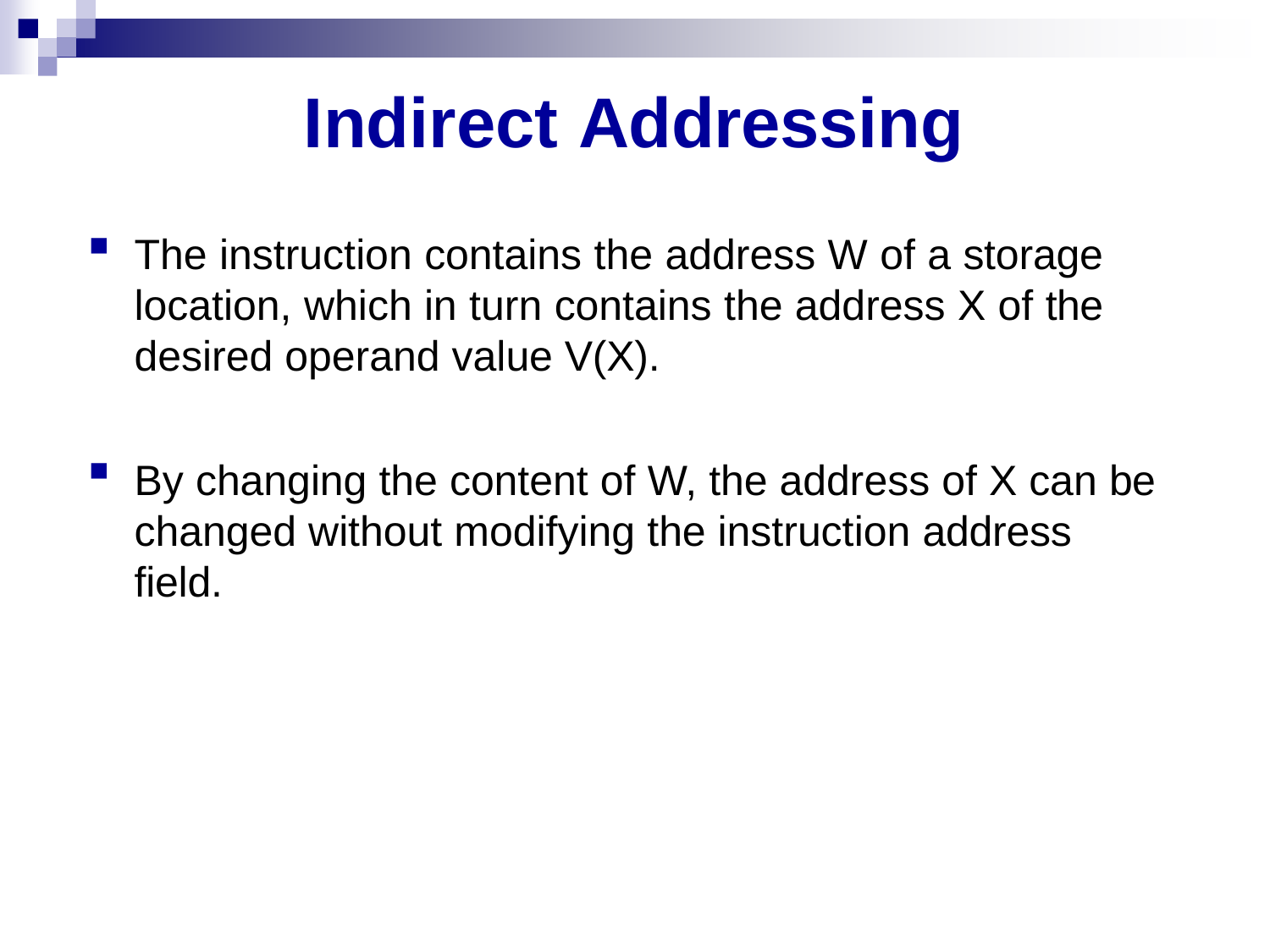

# Indirect Addressing
The instruction contains the address W of a storage location, which in turn contains the address X of the desired operand value V(X).

By changing the content of W, the address of X can be changed without modifying the instruction address field.